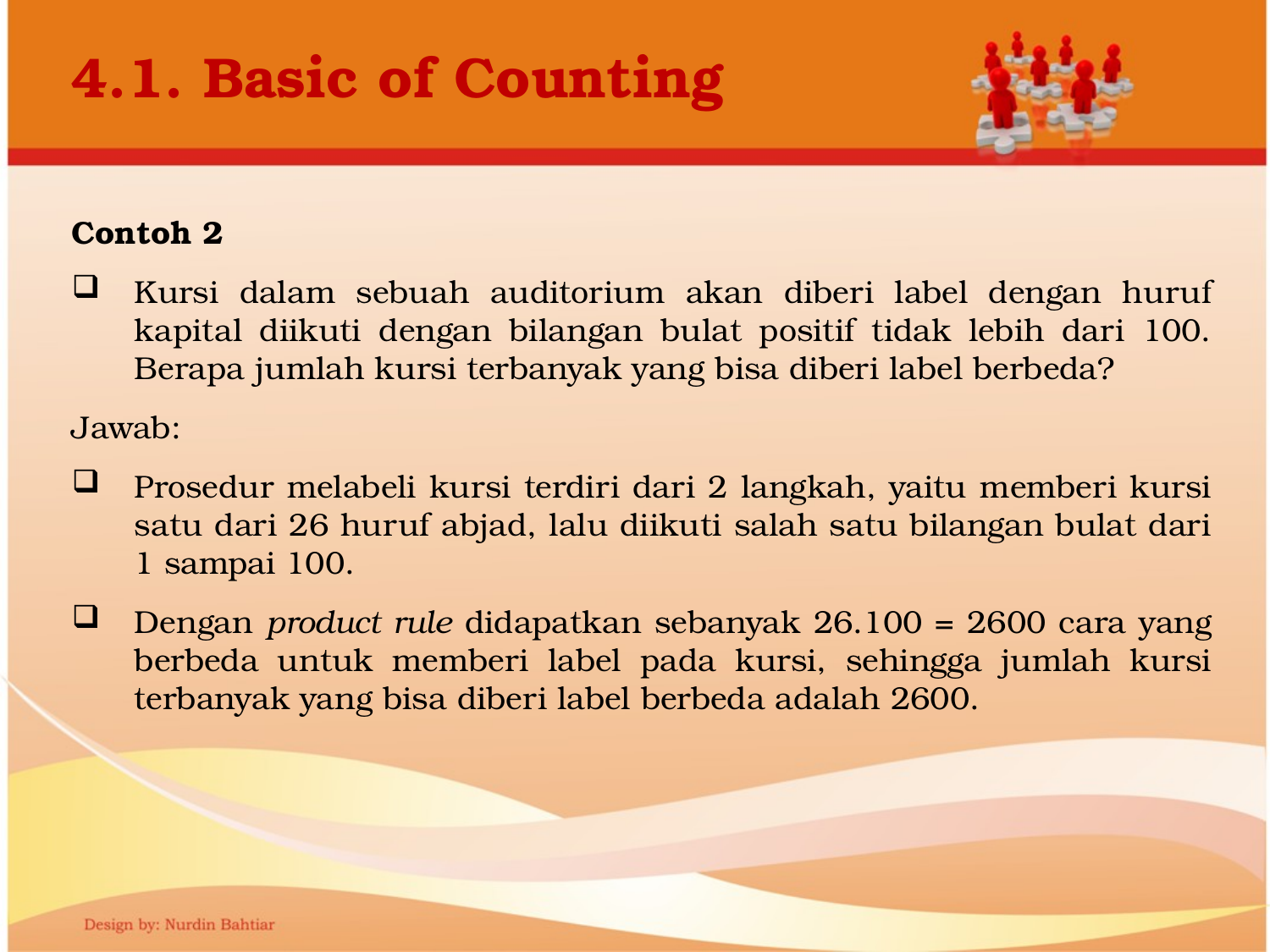

# 4.1. Basic of Counting
Contoh 2
Kursi dalam sebuah auditorium akan diberi label dengan huruf kapital diikuti dengan bilangan bulat positif tidak lebih dari 100. Berapa jumlah kursi terbanyak yang bisa diberi label berbeda?
Jawab:
Prosedur melabeli kursi terdiri dari 2 langkah, yaitu memberi kursi satu dari 26 huruf abjad, lalu diikuti salah satu bilangan bulat dari 1 sampai 100.
Dengan product rule didapatkan sebanyak 26.100 = 2600 cara yang berbeda untuk memberi label pada kursi, sehingga jumlah kursi terbanyak yang bisa diberi label berbeda adalah 2600.